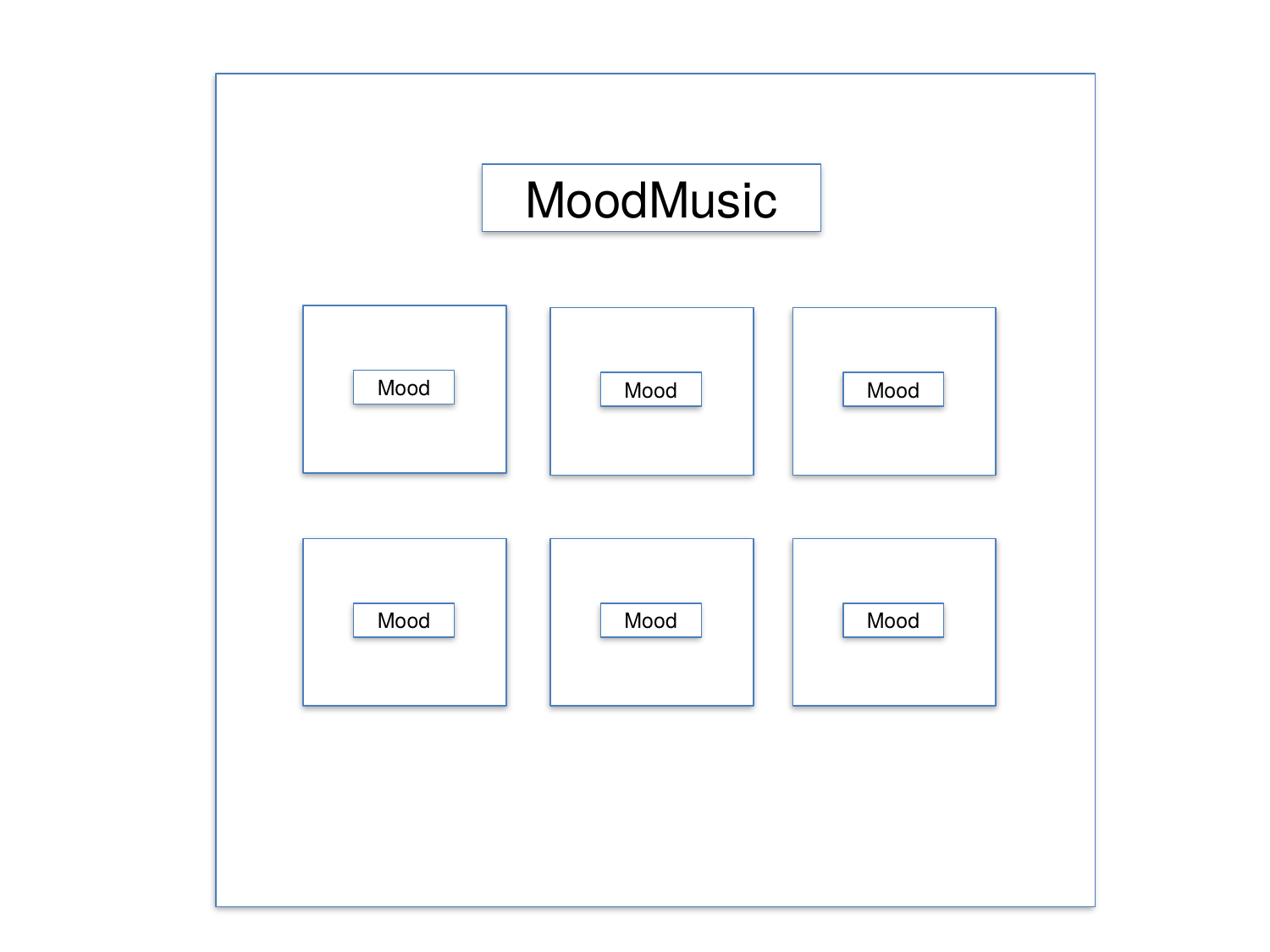

MoodMusic

Mood
Mood
Mood

Mood
Mood
Mood